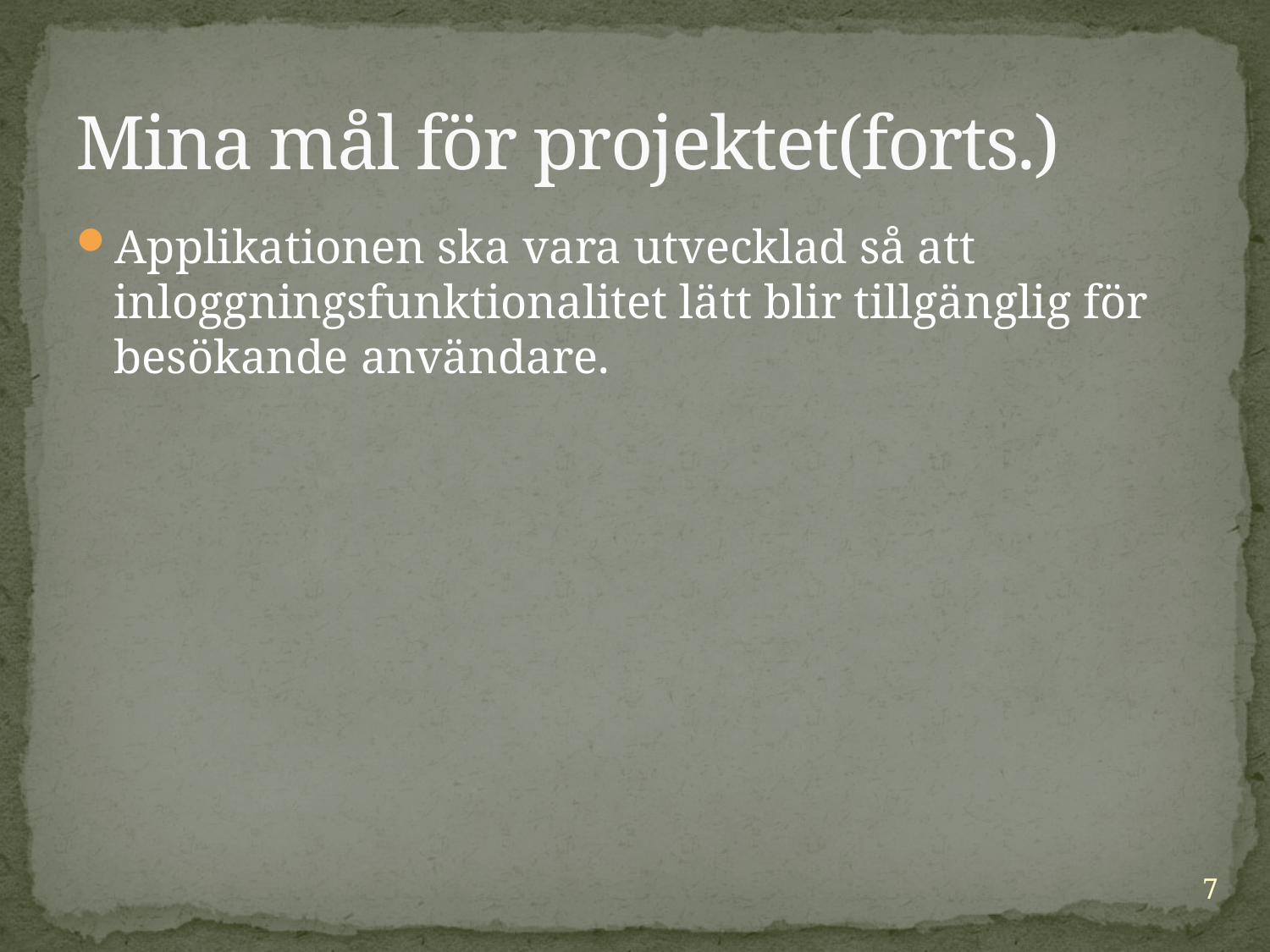

# Mina mål för projektet(forts.)
Applikationen ska vara utvecklad så att inloggningsfunktionalitet lätt blir tillgänglig för besökande användare.
7